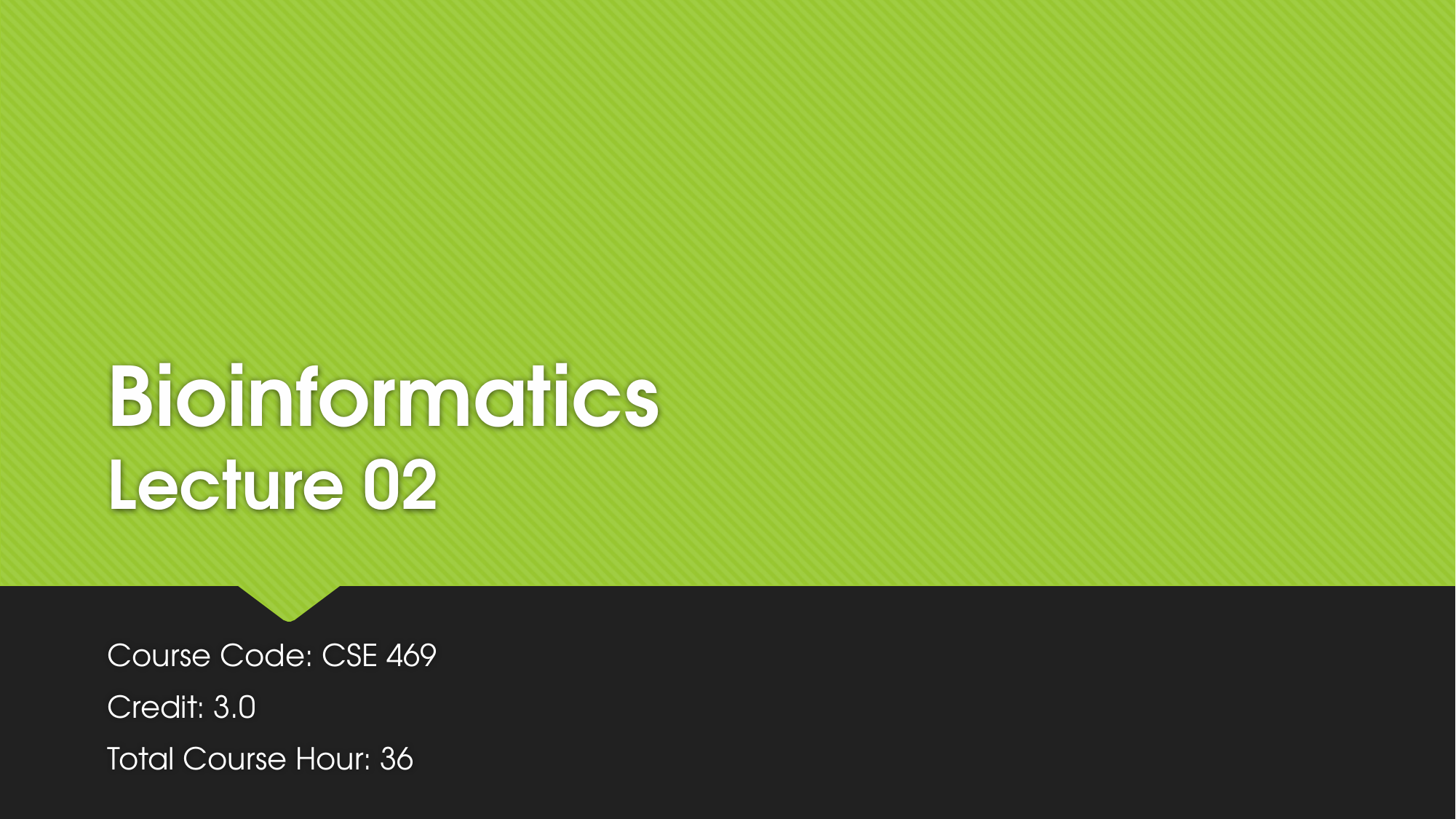

# Bioinformatics Lecture 02
Course Code: CSE 469
Credit: 3.0
Total Course Hour: 36